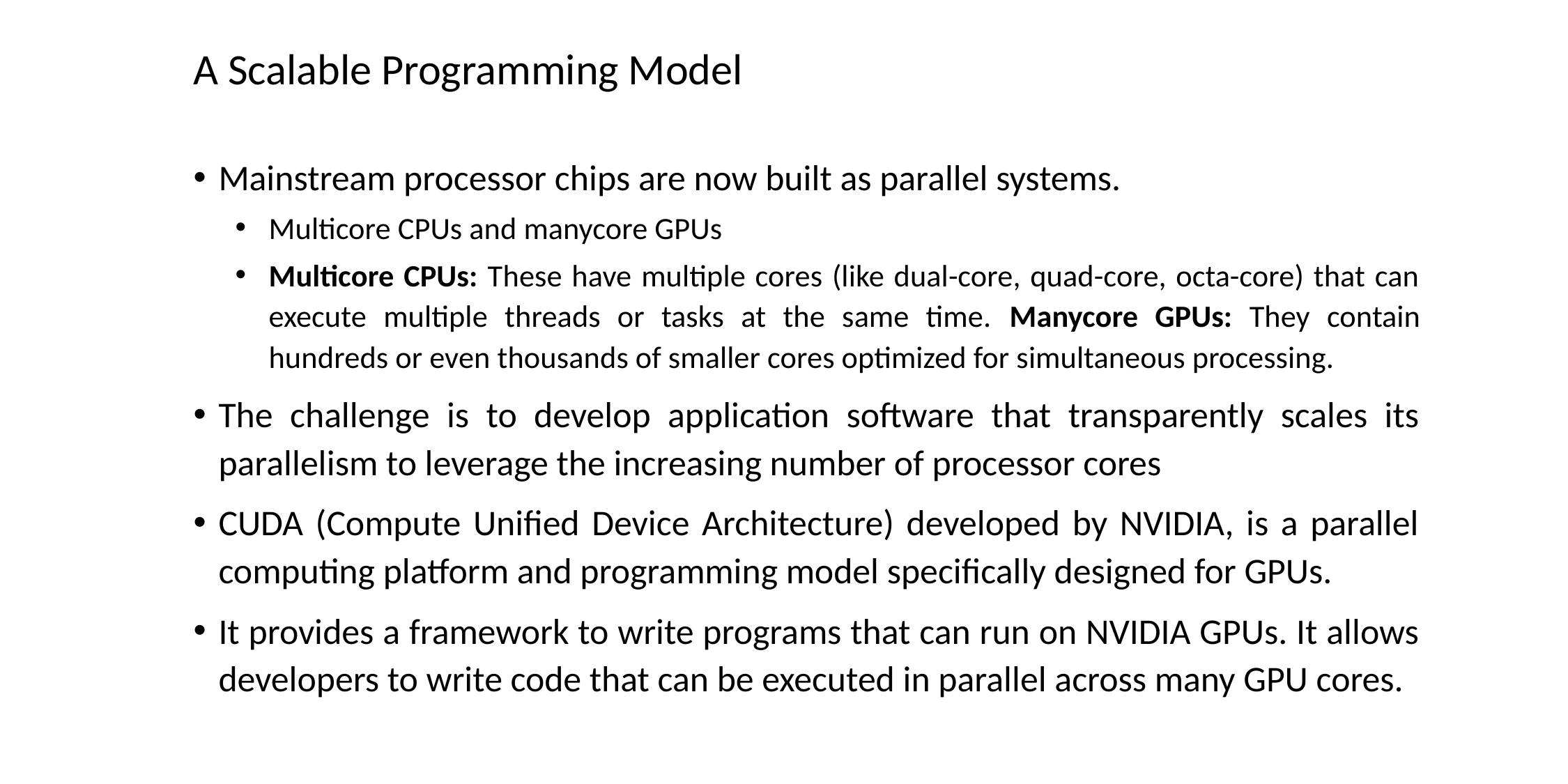

# A Scalable Programming Model
Mainstream processor chips are now built as parallel systems.
Multicore CPUs and manycore GPUs
Multicore CPUs: These have multiple cores (like dual-core, quad-core, octa-core) that can execute multiple threads or tasks at the same time. Manycore GPUs: They contain hundreds or even thousands of smaller cores optimized for simultaneous processing.
The challenge is to develop application software that transparently scales its parallelism to leverage the increasing number of processor cores
CUDA (Compute Unified Device Architecture) developed by NVIDIA, is a parallel computing platform and programming model specifically designed for GPUs.
It provides a framework to write programs that can run on NVIDIA GPUs. It allows developers to write code that can be executed in parallel across many GPU cores.